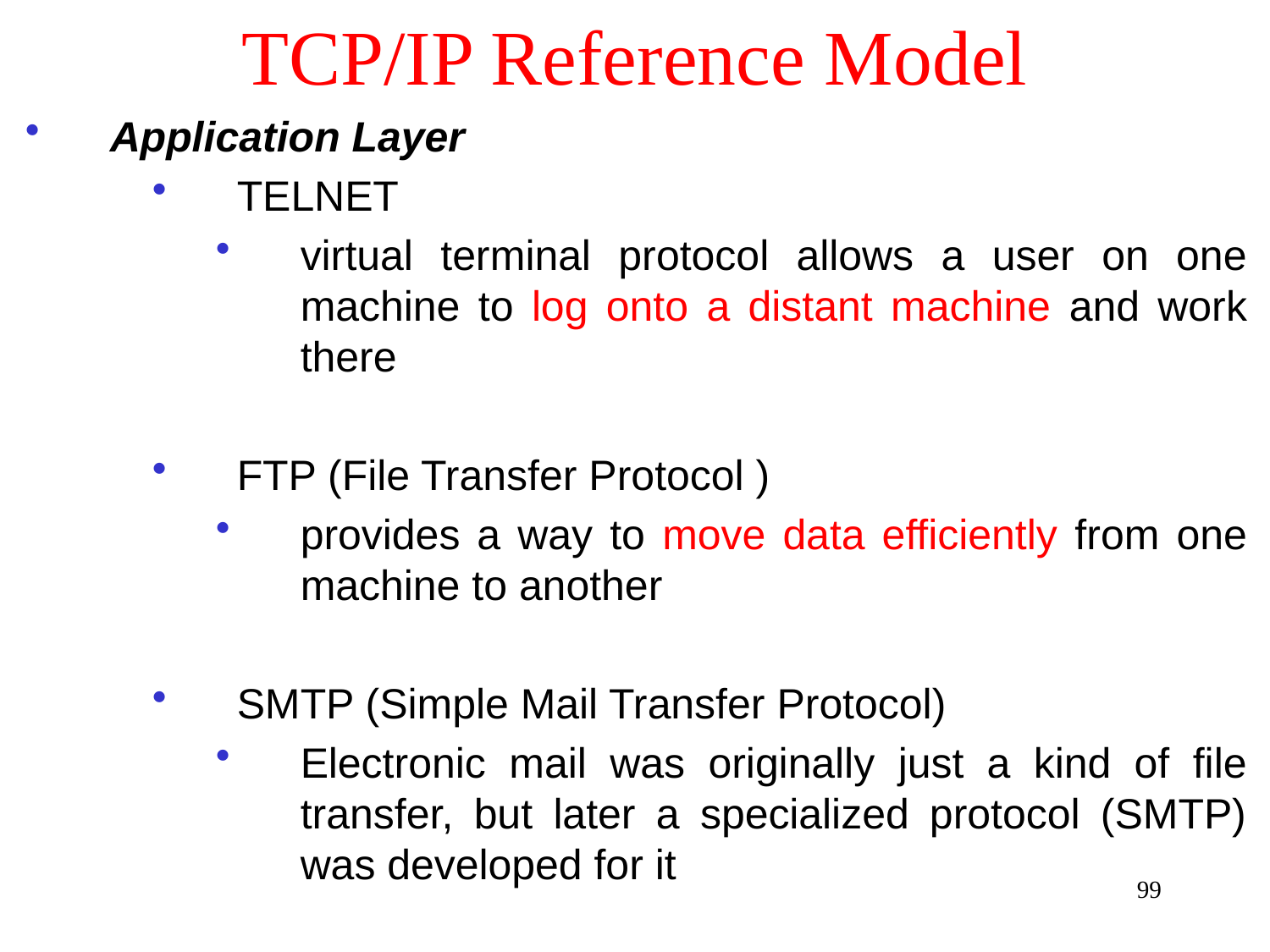

# TCP/IP Reference Model
Application Layer
TELNET
virtual terminal protocol allows a user on one machine to log onto a distant machine and work there

FTP (File Transfer Protocol )
provides a way to move data efficiently from one machine to another

SMTP (Simple Mail Transfer Protocol)
Electronic mail was originally just a kind of file transfer, but later a specialized protocol (SMTP) was developed for it

99